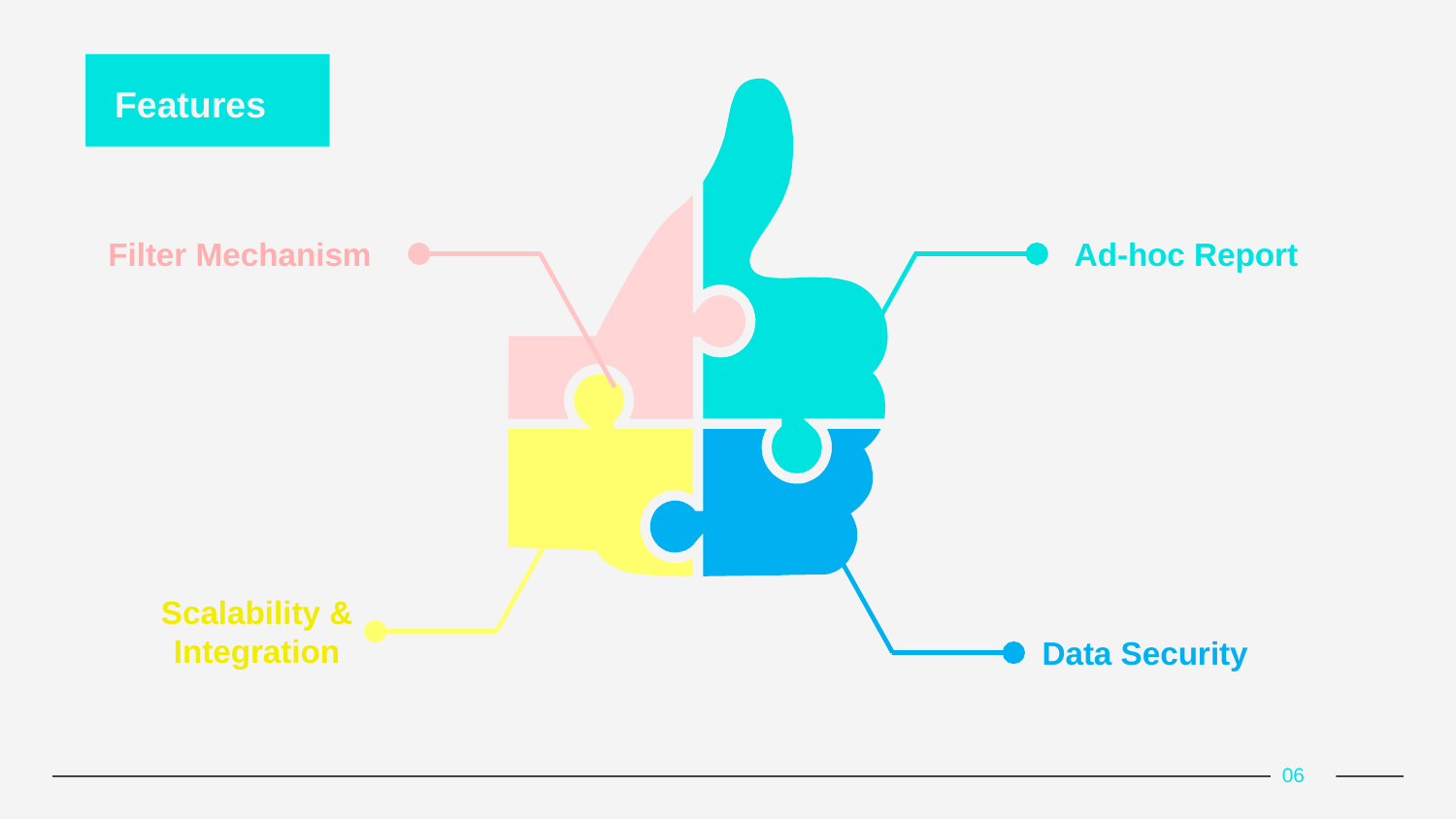

Features

Filter Mechanism
Ad-hoc Report
Scalability & Integration
Data Security
# 06